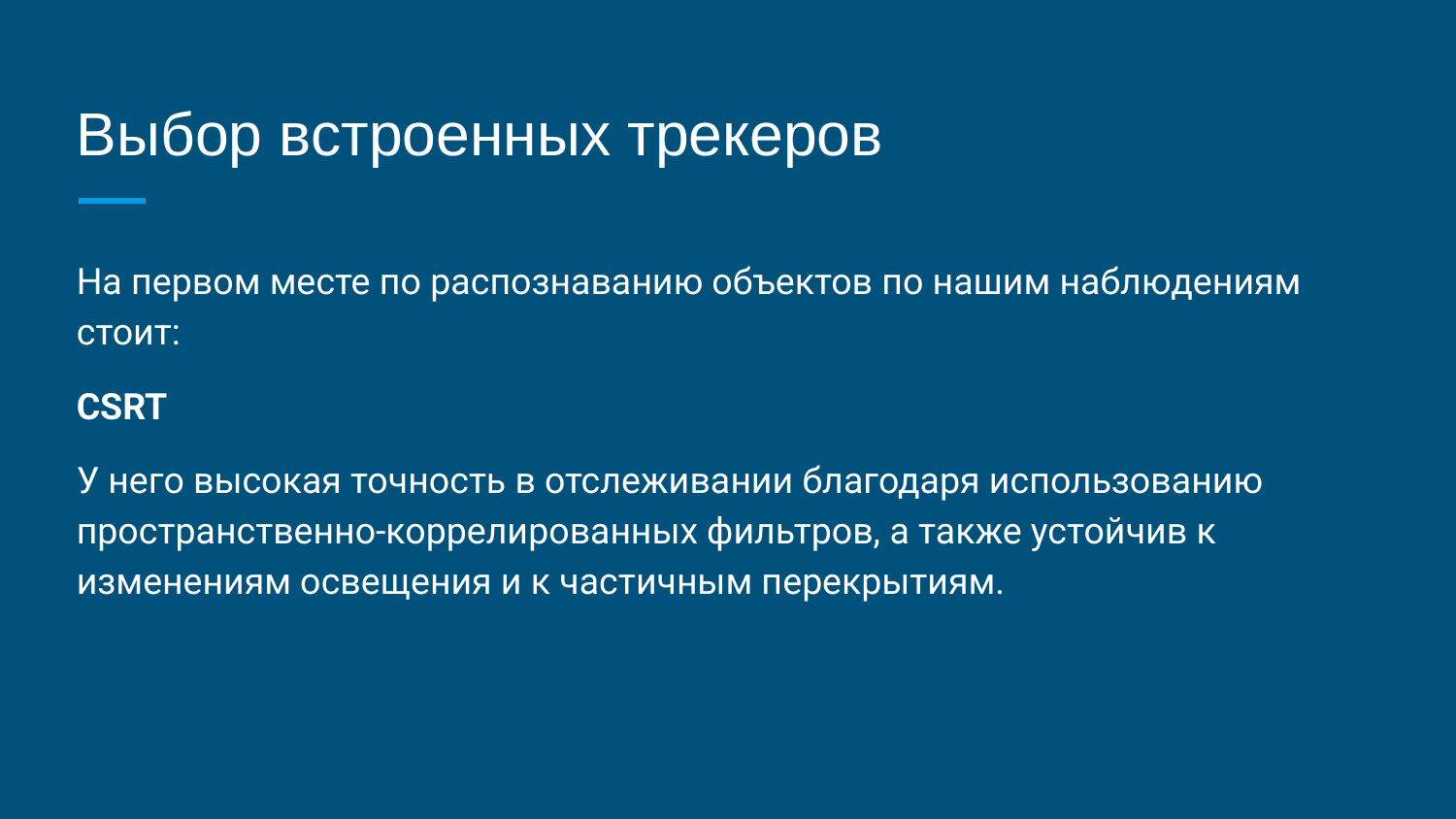

# Выбор встроенных трекеров
На первом месте по распознаванию объектов по нашим наблюдениям стоит:
CSRT
У него высокая точность в отслеживании благодаря использованию пространственно-коррелированных фильтров, а также устойчив к изменениям освещения и к частичным перекрытиям.